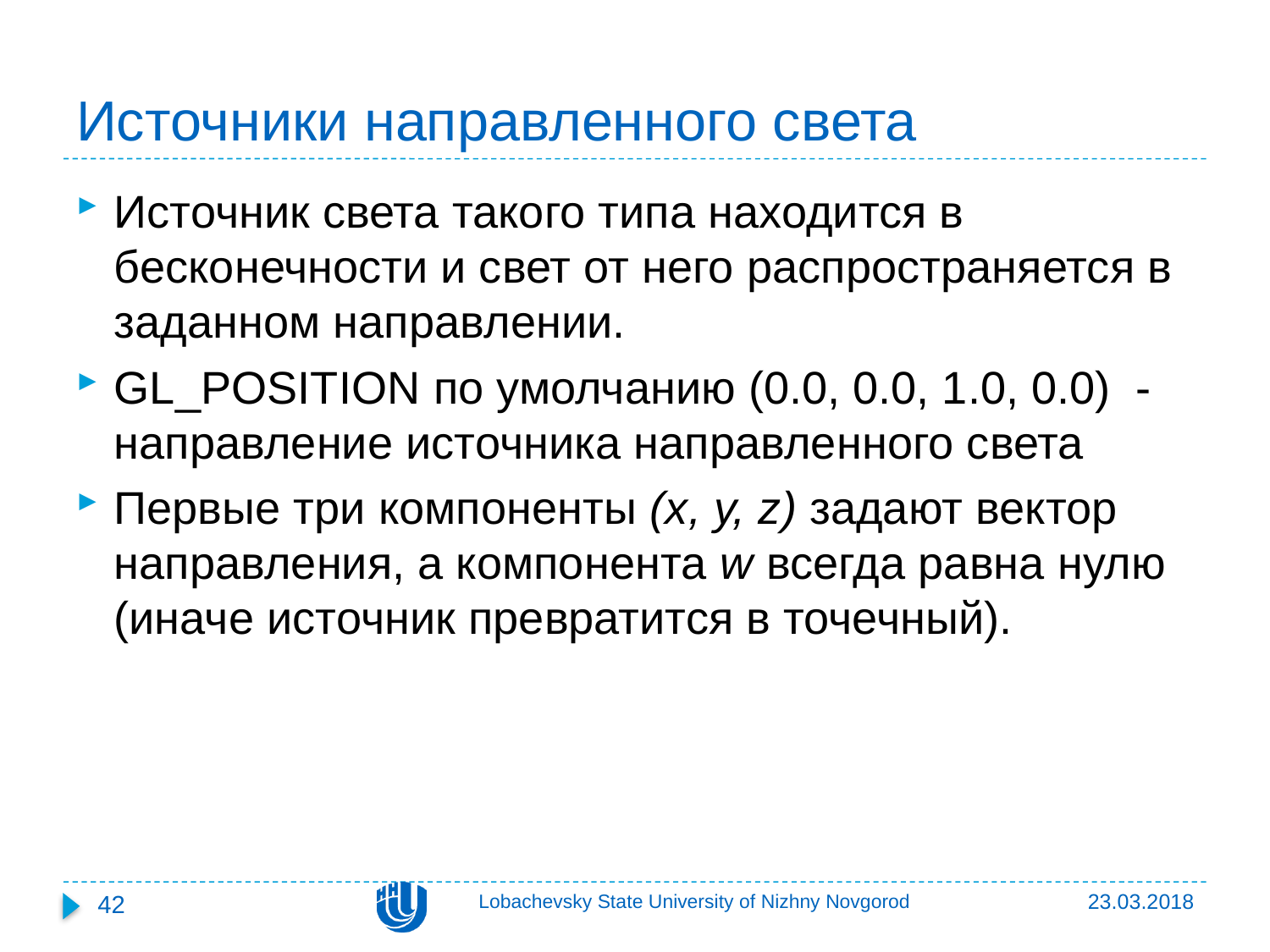

# Источники направленного света
Источник света такого типа находится в бесконечности и свет от него распространяется в заданном направлении.
GL_POSITION по умолчанию (0.0, 0.0, 1.0, 0.0)  - направление источника направленного света
Первые три компоненты (x, y, z) задают вектор направления, а компонента w всегда равна нулю (иначе источник превратится в точечный).
42
Lobachevsky State University of Nizhny Novgorod
23.03.2018